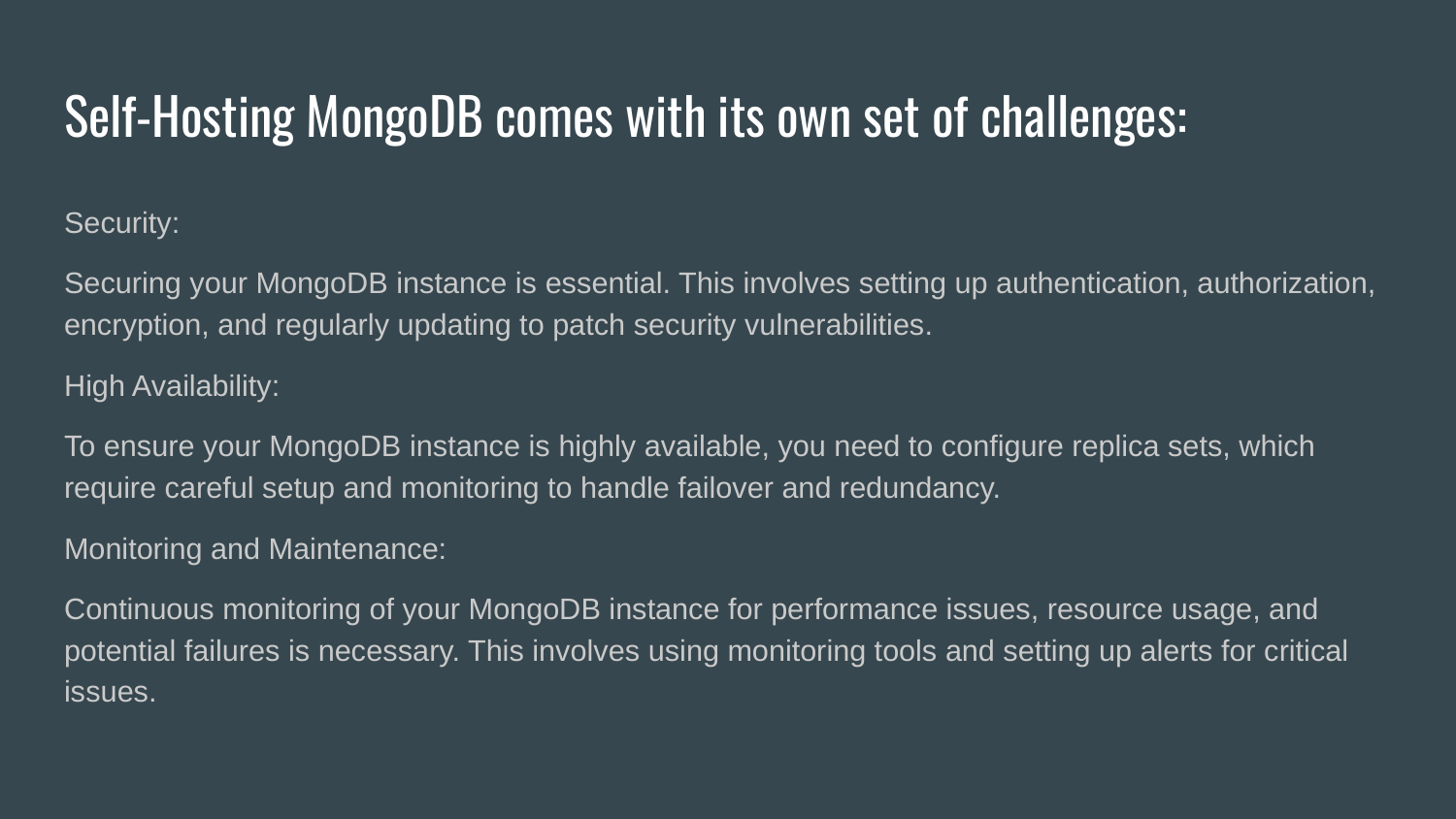

# Self-Hosting MongoDB comes with its own set of challenges:
Security:
Securing your MongoDB instance is essential. This involves setting up authentication, authorization, encryption, and regularly updating to patch security vulnerabilities.
High Availability:
To ensure your MongoDB instance is highly available, you need to configure replica sets, which require careful setup and monitoring to handle failover and redundancy.
Monitoring and Maintenance:
Continuous monitoring of your MongoDB instance for performance issues, resource usage, and potential failures is necessary. This involves using monitoring tools and setting up alerts for critical issues.